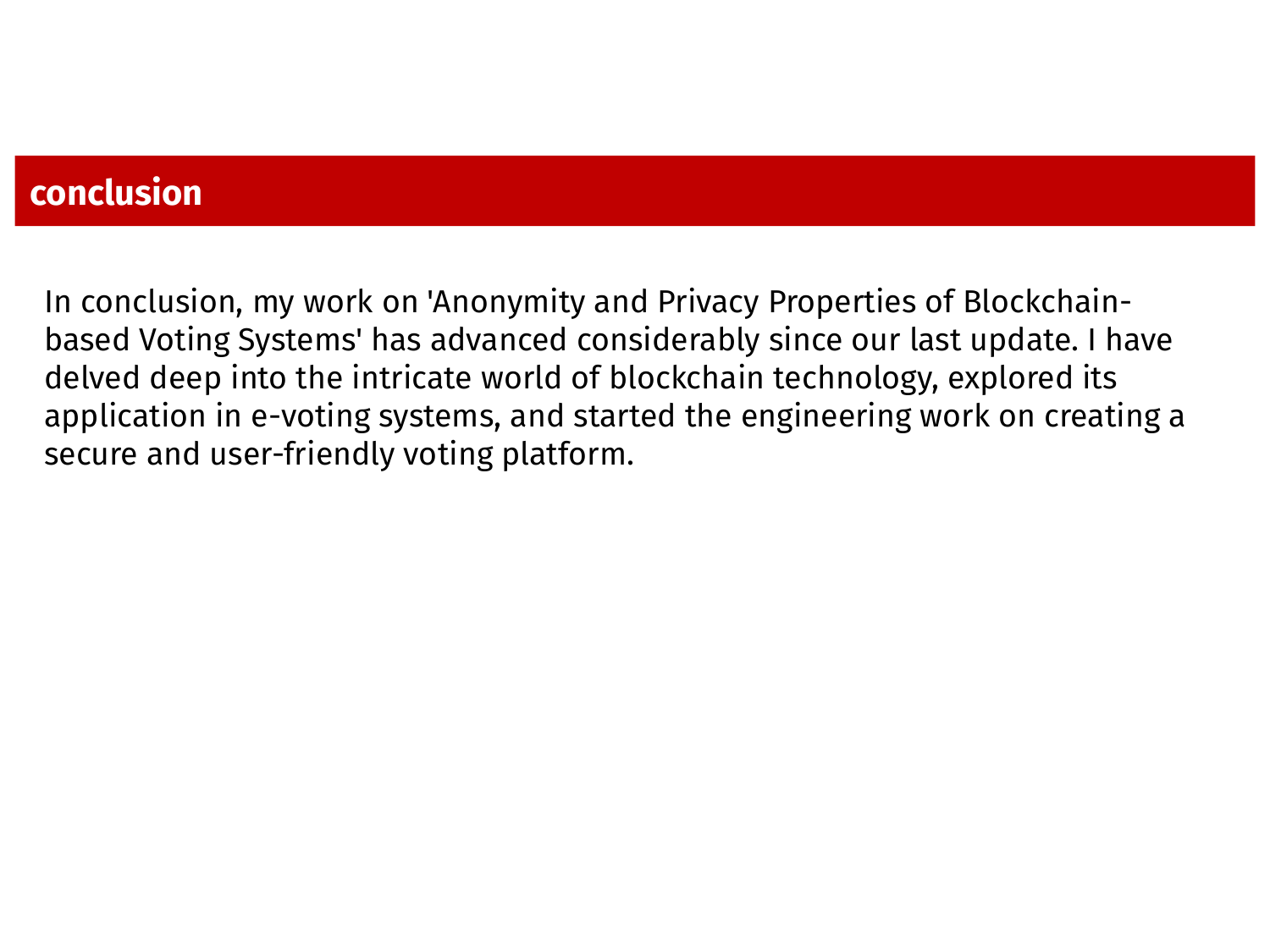

conclusion
In conclusion, my work on 'Anonymity and Privacy Properties of Blockchain-based Voting Systems' has advanced considerably since our last update. I have delved deep into the intricate world of blockchain technology, explored its application in e-voting systems, and started the engineering work on creating a secure and user-friendly voting platform.